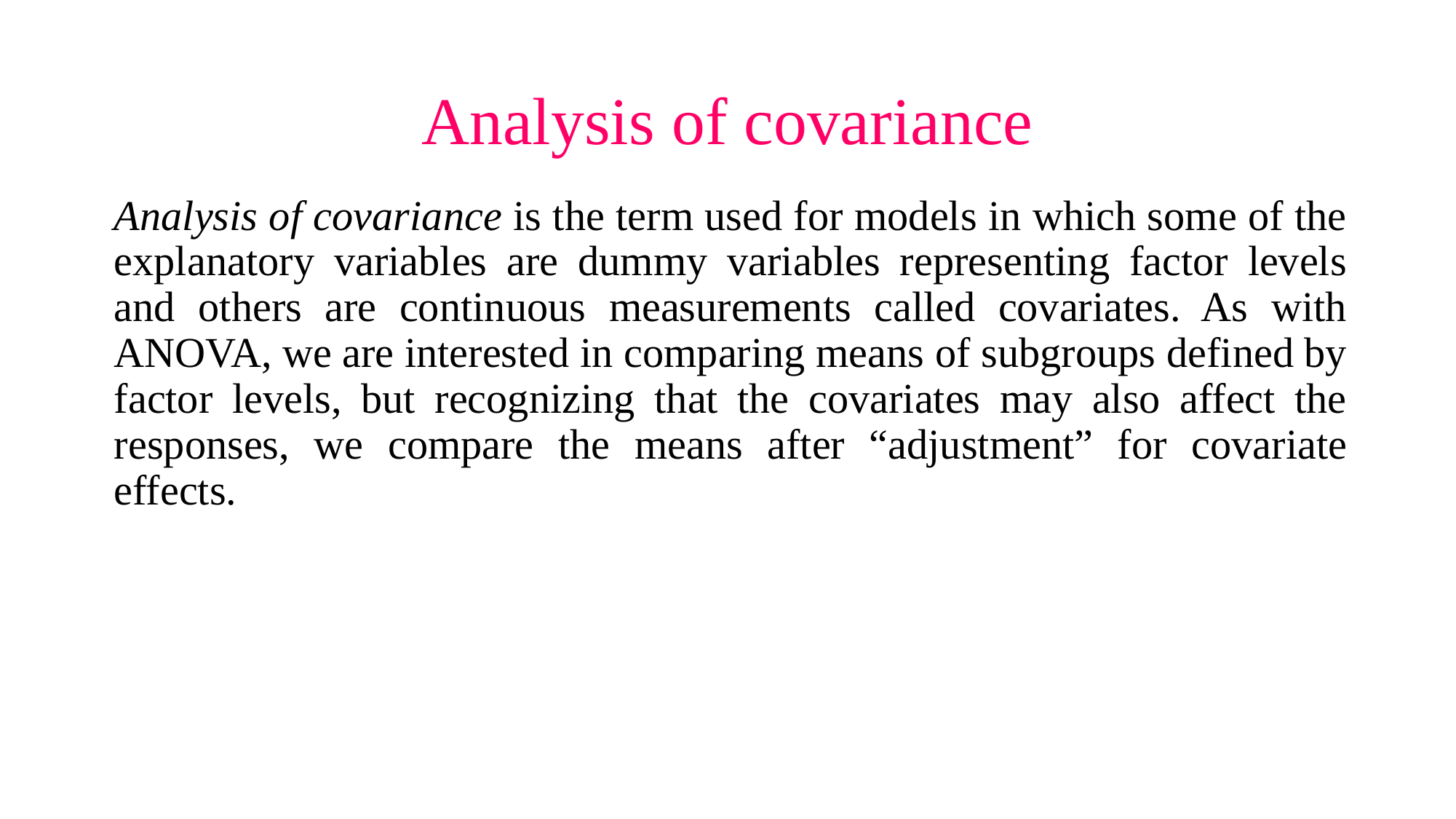

# Analysis of covariance
Analysis of covariance is the term used for models in which some of the explanatory variables are dummy variables representing factor levels and others are continuous measurements called covariates. As with ANOVA, we are interested in comparing means of subgroups defined by factor levels, but recognizing that the covariates may also affect the responses, we compare the means after “adjustment” for covariate effects.